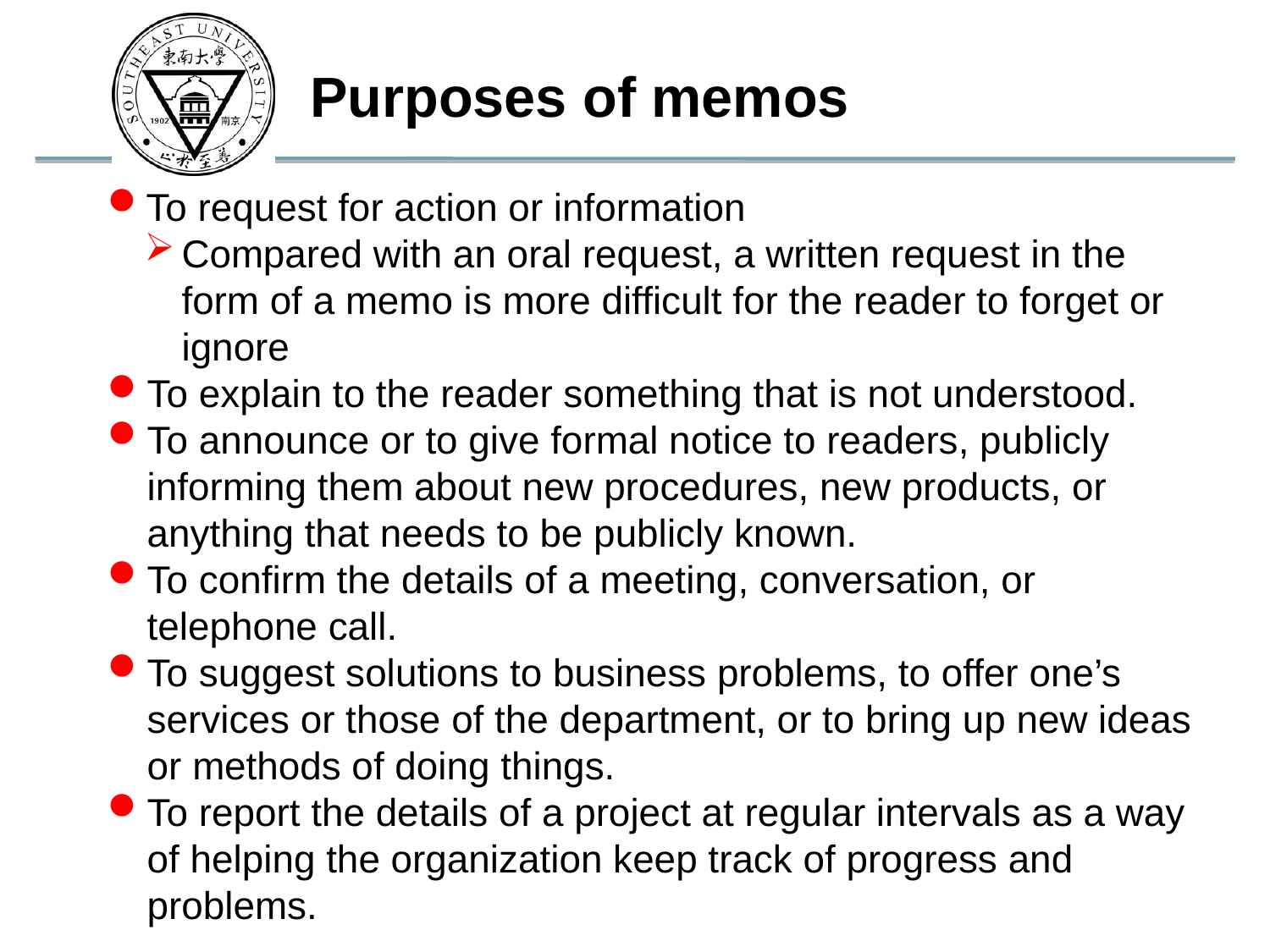

Purposes of memos
To request for action or information
Compared with an oral request, a written request in the form of a memo is more difficult for the reader to forget or ignore
To explain to the reader something that is not understood.
To announce or to give formal notice to readers, publicly informing them about new procedures, new products, or anything that needs to be publicly known.
To confirm the details of a meeting, conversation, or telephone call.
To suggest solutions to business problems, to offer one’s services or those of the department, or to bring up new ideas or methods of doing things.
To report the details of a project at regular intervals as a way of helping the organization keep track of progress and problems.